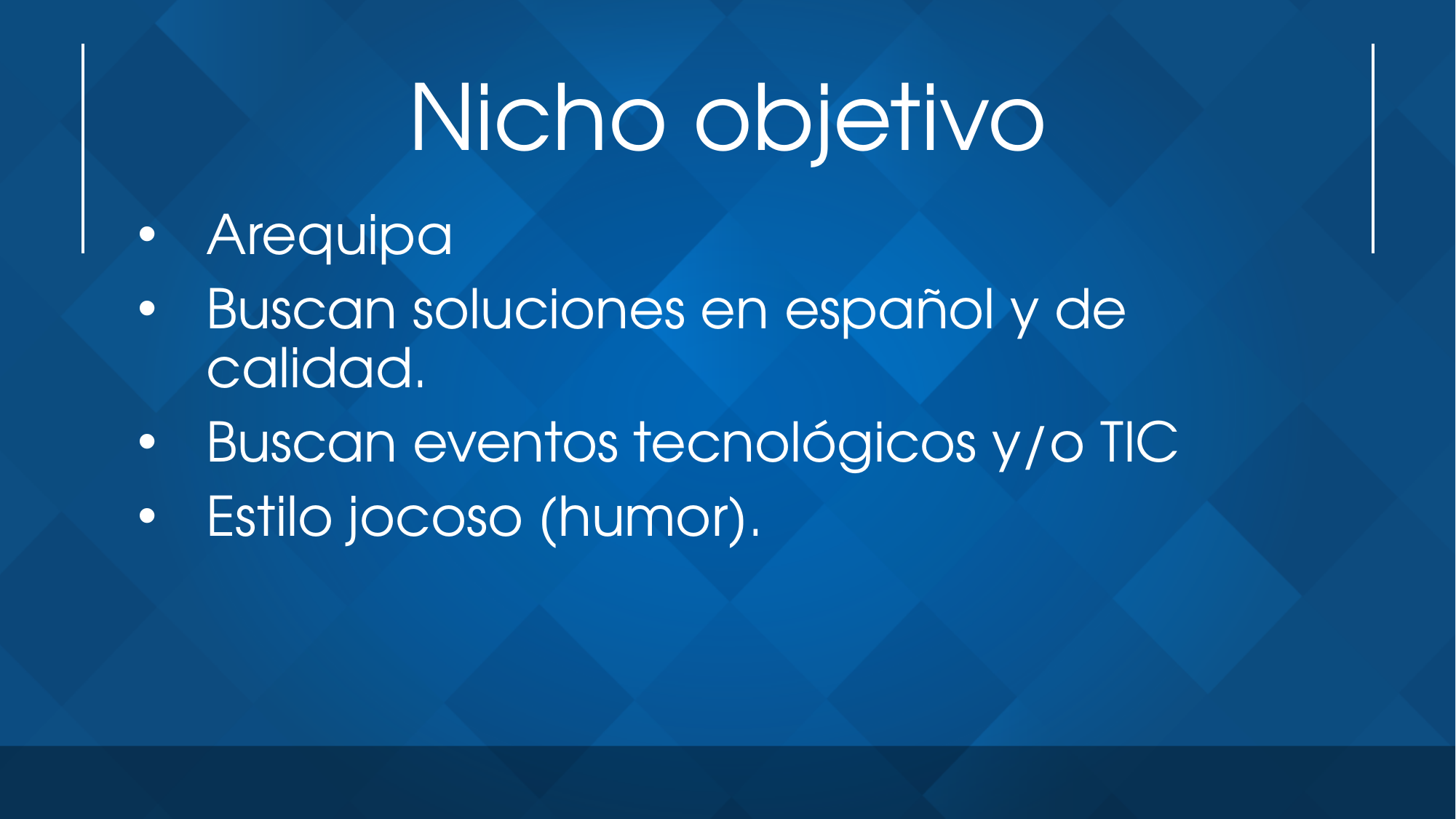

# Nicho objetivo
Arequipa
Buscan soluciones en español y de calidad.
Buscan eventos tecnológicos y/o TIC
Estilo jocoso (humor).